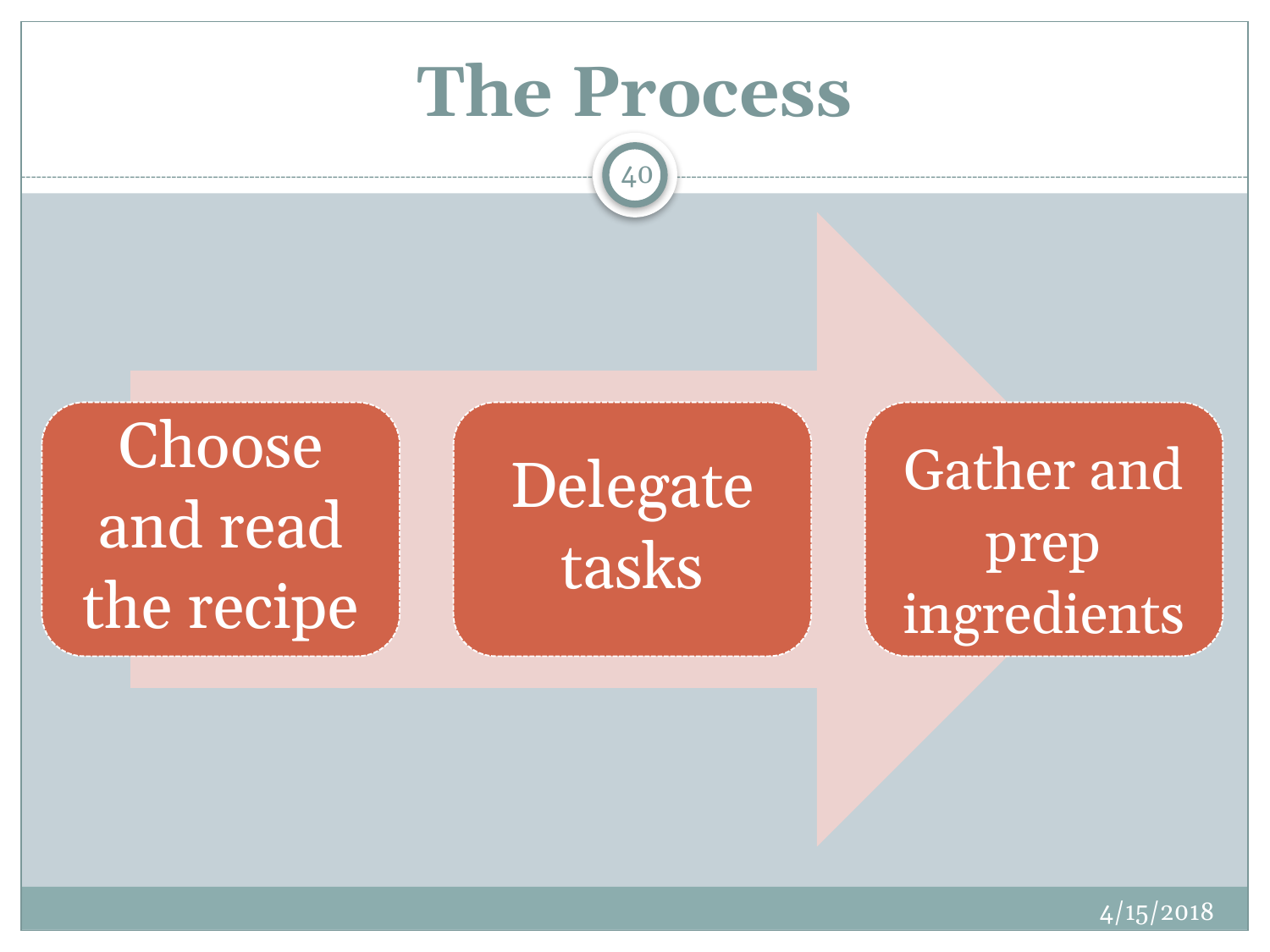

# The Process
40
Choose and read the recipe
Delegate tasks
Gather and prep ingredients
4/15/2018